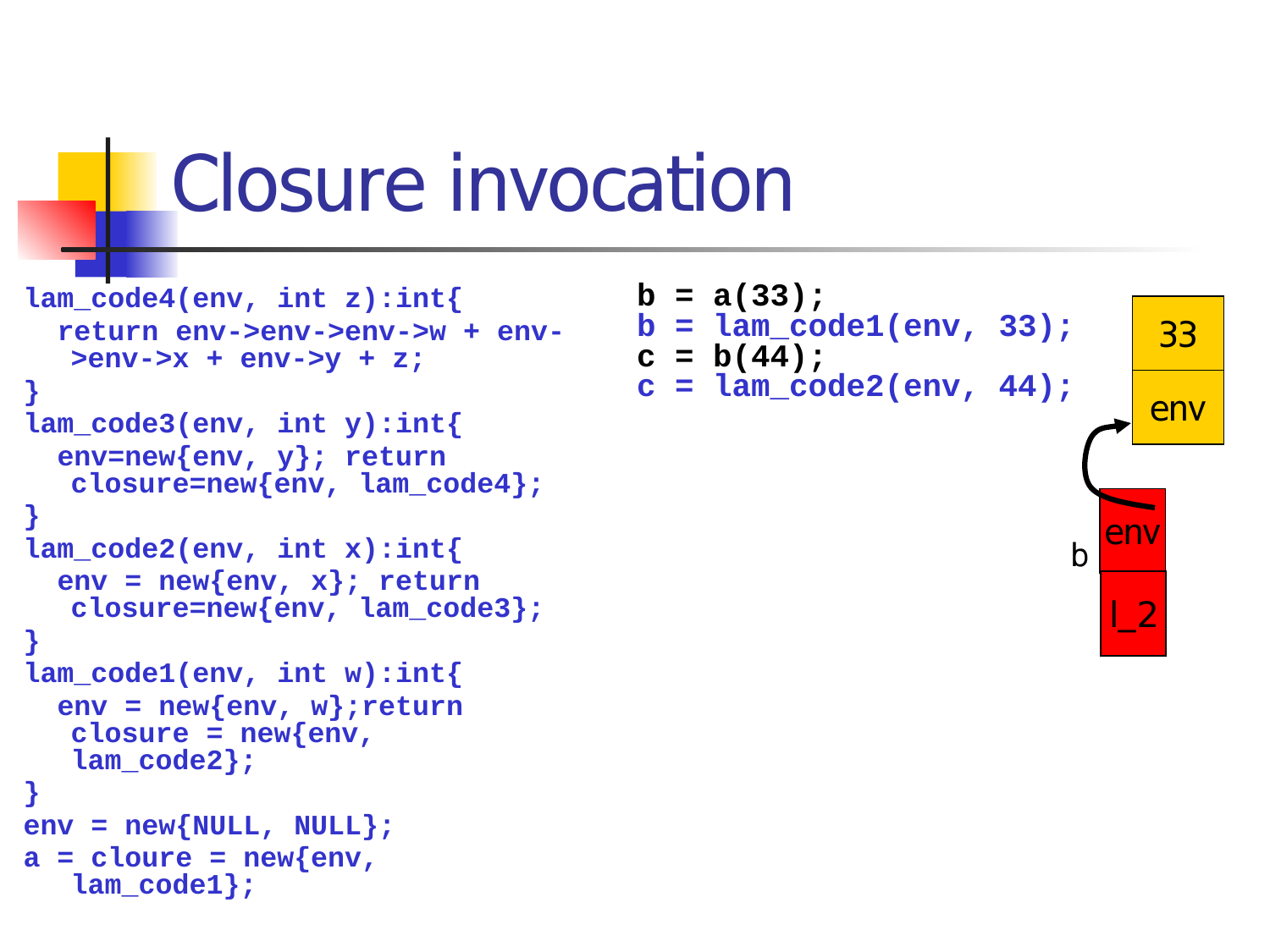

# Closure invocation
b = a(33);
b = lam_code1(env, 33);
c = b(44);
c = lam_code2(env, 44);

lam_code4(env, int z):int{
  return env->env->env->w + env->env->x + env->y + z;
}
lam_code3(env, int y):int{
  env=new{env, y}; return closure=new{env, lam_code4};
}
lam_code2(env, int x):int{
  env = new{env, x}; return closure=new{env, lam_code3};
}
lam_code1(env, int w):int{
  env = new{env, w};return closure = new{env, lam_code2};
}
env = new{NULL, NULL};
a = cloure = new{env, lam_code1};

33
env

env
b
l_2